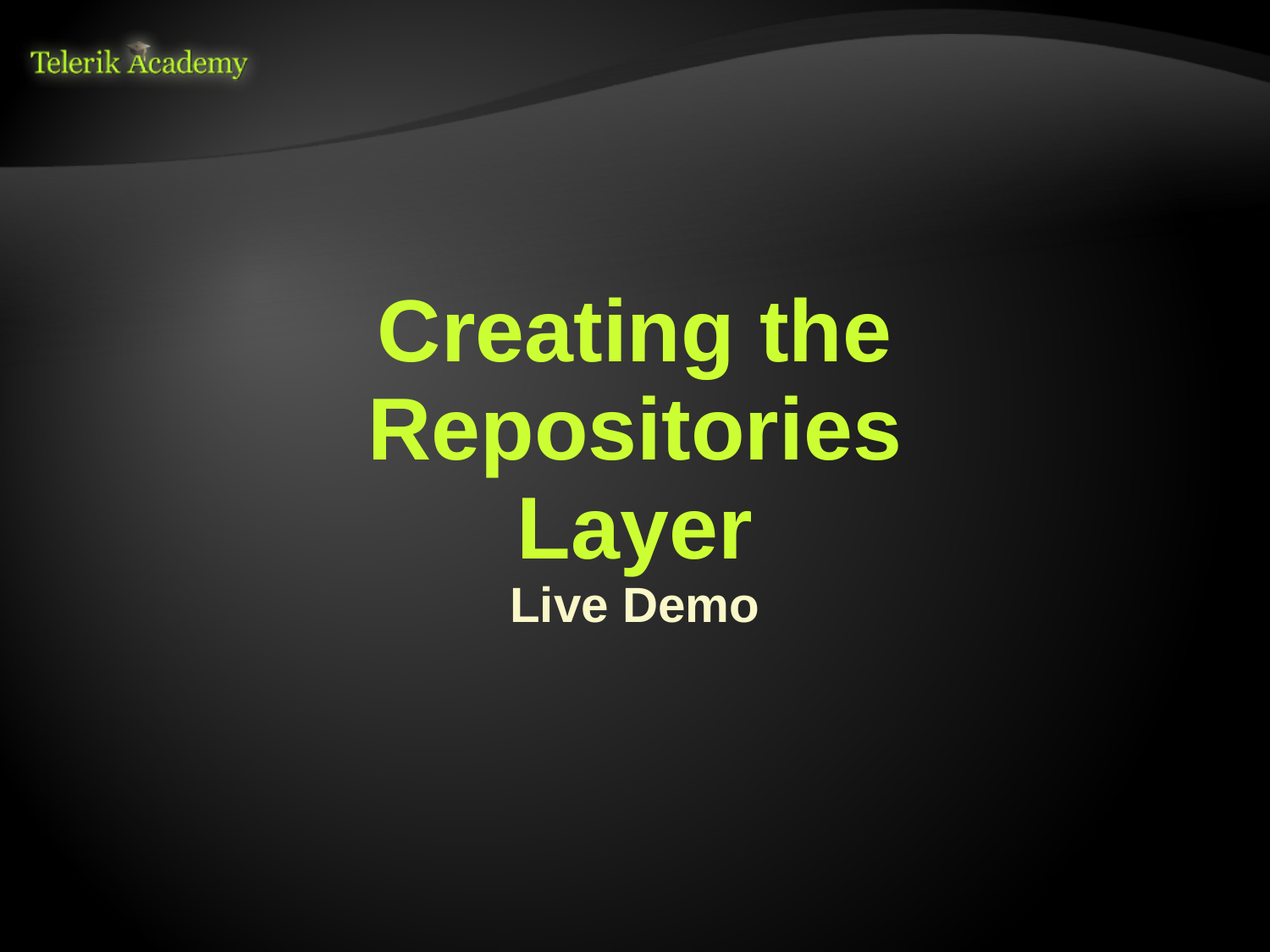

# Creating the Repositories Layer
Live Demo